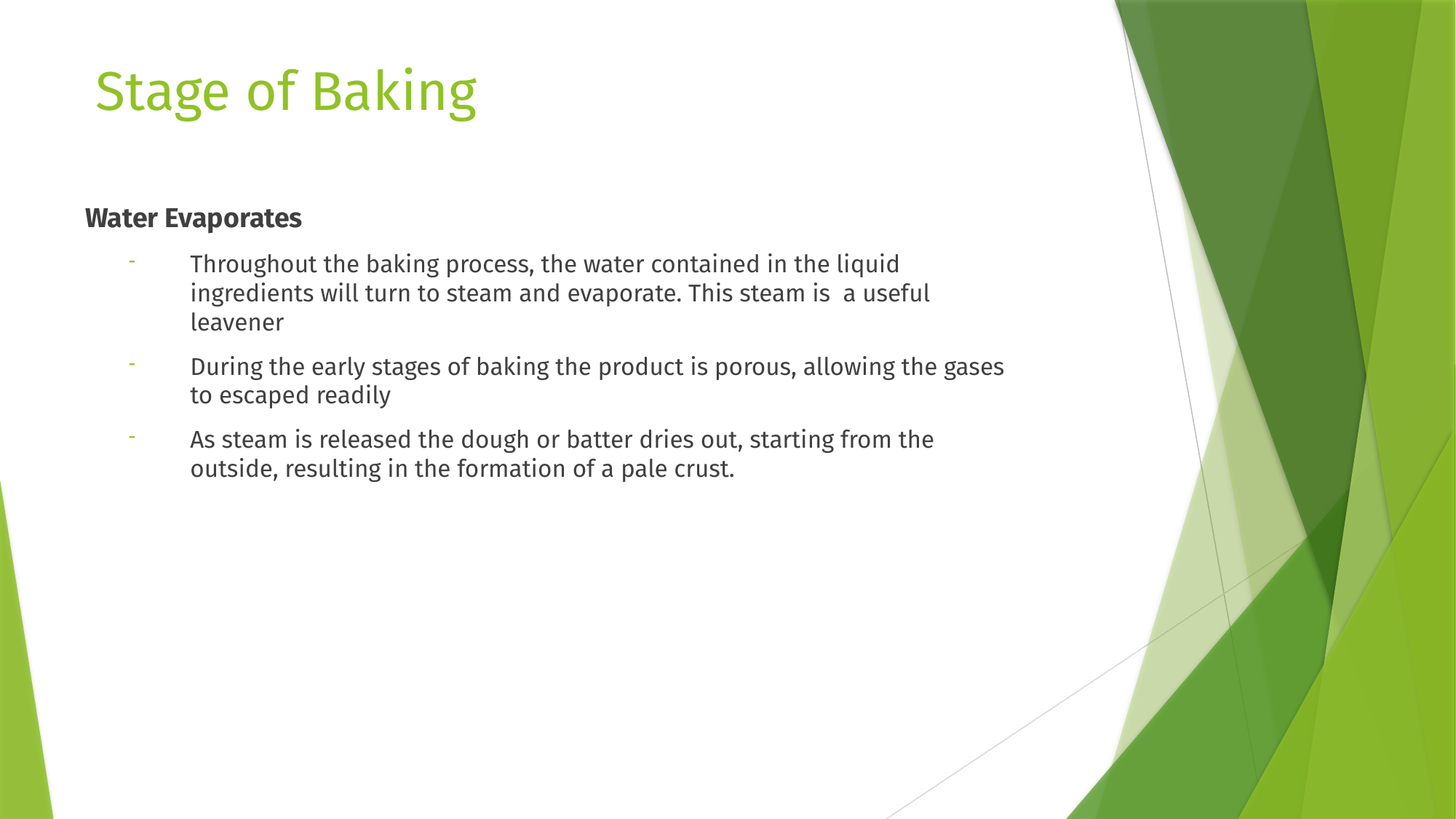

# Stage of Baking
Water Evaporates
Throughout the baking process, the water contained in the liquid ingredients will turn to steam and evaporate. This steam is  a useful leavener
During the early stages of baking the product is porous, allowing the gases to escaped readily
As steam is released the dough or batter dries out, starting from the outside, resulting in the formation of a pale crust.